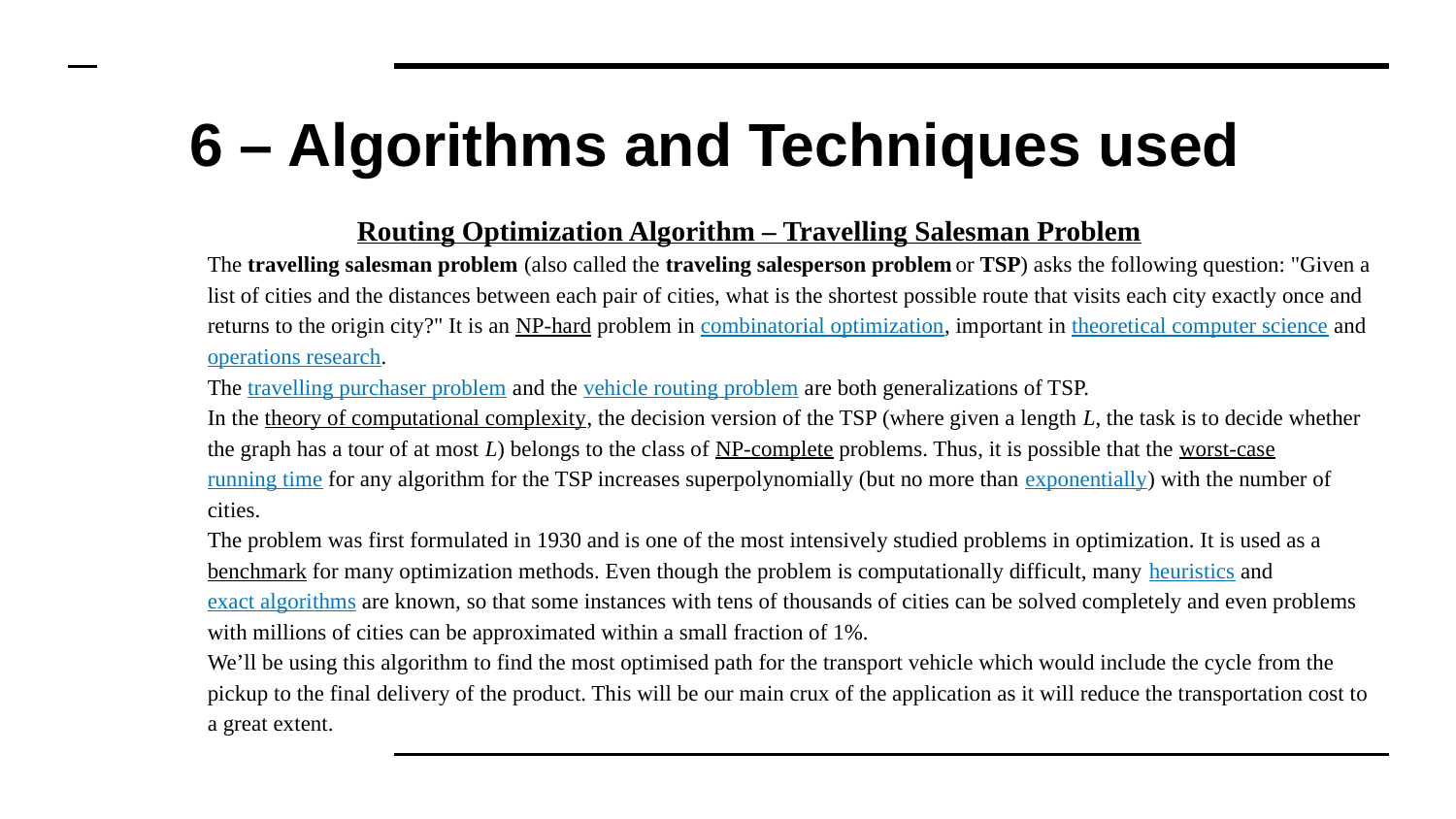

# 6 – Algorithms and Techniques used
Routing Optimization Algorithm – Travelling Salesman Problem
The travelling salesman problem (also called the traveling salesperson problem or TSP) asks the following question: "Given a list of cities and the distances between each pair of cities, what is the shortest possible route that visits each city exactly once and returns to the origin city?" It is an NP-hard problem in combinatorial optimization, important in theoretical computer science and operations research.
The travelling purchaser problem and the vehicle routing problem are both generalizations of TSP.
In the theory of computational complexity, the decision version of the TSP (where given a length L, the task is to decide whether the graph has a tour of at most L) belongs to the class of NP-complete problems. Thus, it is possible that the worst-case running time for any algorithm for the TSP increases superpolynomially (but no more than exponentially) with the number of cities.
The problem was first formulated in 1930 and is one of the most intensively studied problems in optimization. It is used as a benchmark for many optimization methods. Even though the problem is computationally difficult, many heuristics and exact algorithms are known, so that some instances with tens of thousands of cities can be solved completely and even problems with millions of cities can be approximated within a small fraction of 1%.
We’ll be using this algorithm to find the most optimised path for the transport vehicle which would include the cycle from the pickup to the final delivery of the product. This will be our main crux of the application as it will reduce the transportation cost to a great extent.